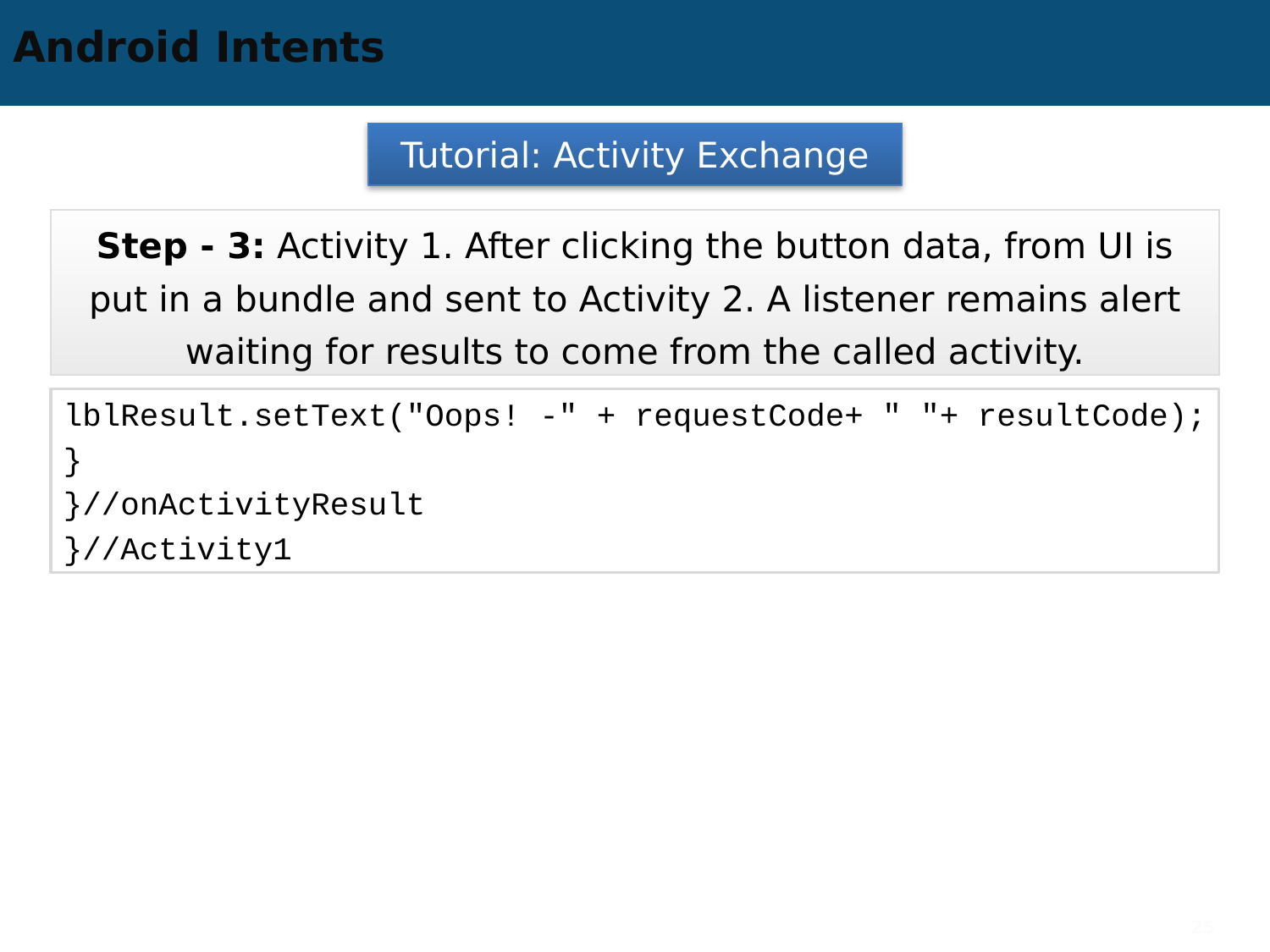

# Android Intents
Tutorial: Activity Exchange
Step - 3: Activity 1. After clicking the button data, from UI is put in a bundle and sent to Activity 2. A listener remains alert waiting for results to come from the called activity.
lblResult.setText("Oops! -" + requestCode+ " "+ resultCode);
}
}//onActivityResult
}//Activity1